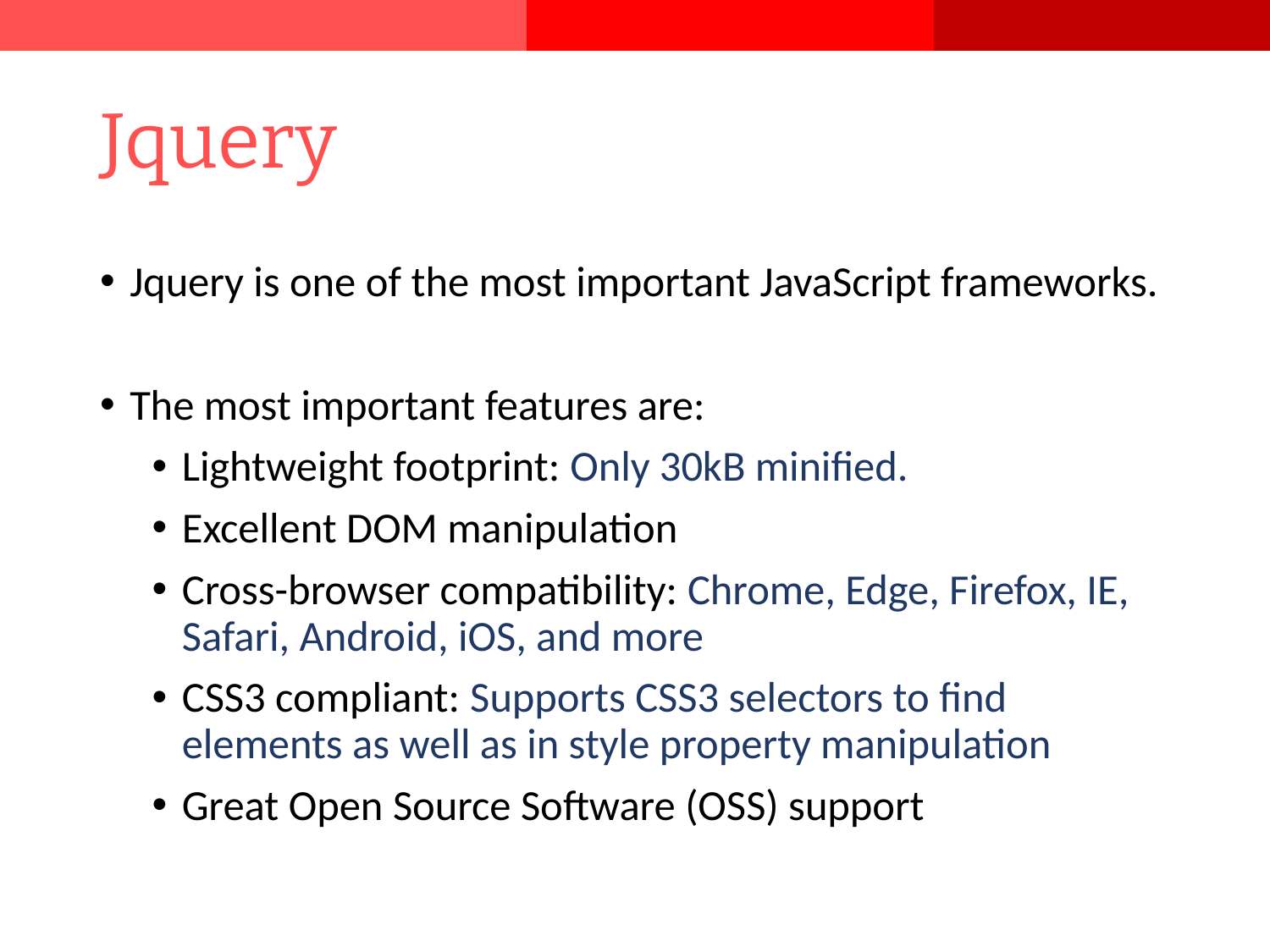

# Jquery
Jquery is one of the most important JavaScript frameworks.

The most important features are:
Lightweight footprint: Only 30kB minified.
Excellent DOM manipulation
Cross-browser compatibility: Chrome, Edge, Firefox, IE, Safari, Android, iOS, and more
CSS3 compliant: Supports CSS3 selectors to find elements as well as in style property manipulation
Great Open Source Software (OSS) support